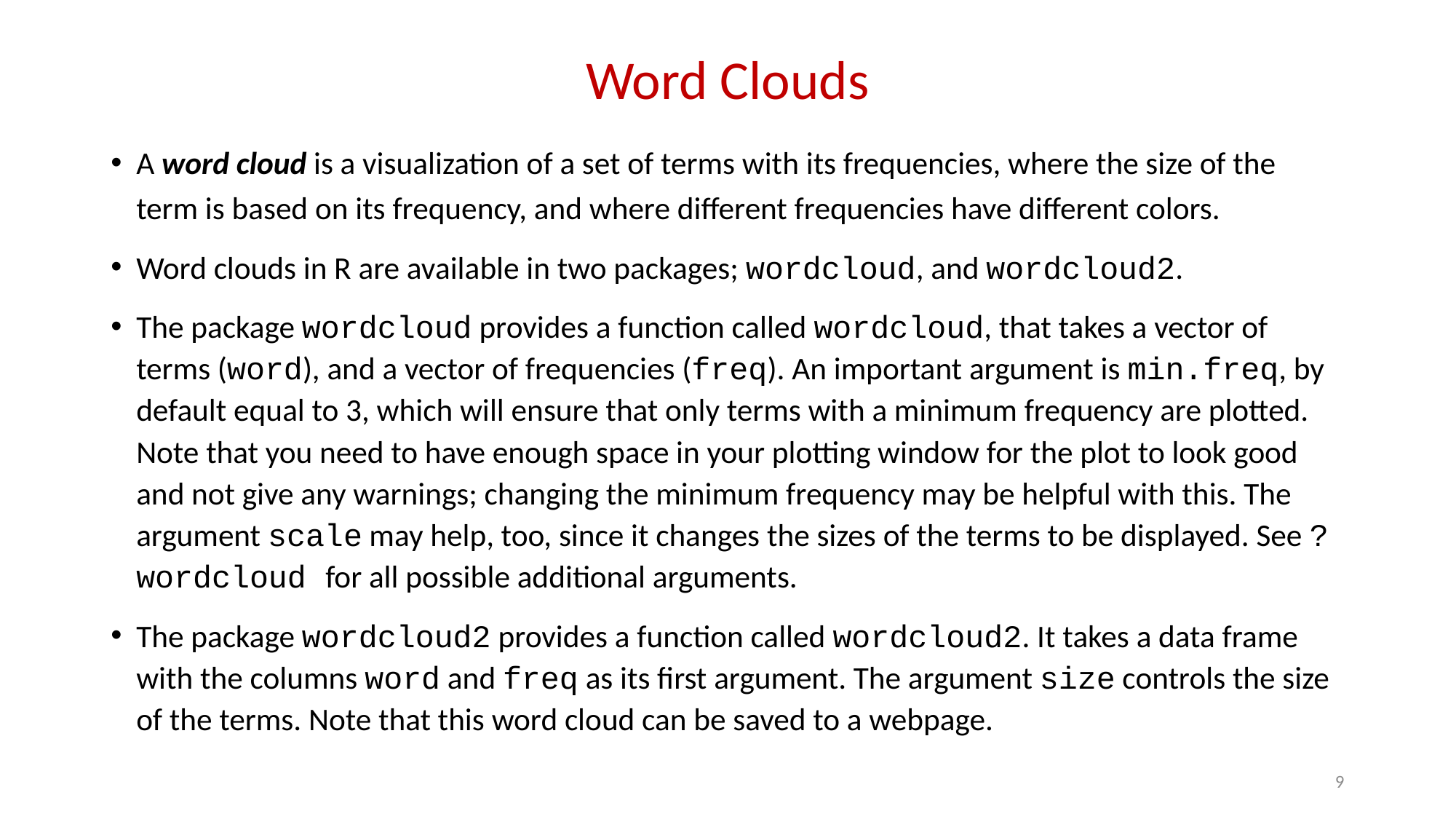

# Word Clouds
A word cloud is a visualization of a set of terms with its frequencies, where the size of the term is based on its frequency, and where different frequencies have different colors.
Word clouds in R are available in two packages; wordcloud, and wordcloud2.
The package wordcloud provides a function called wordcloud, that takes a vector of terms (word), and a vector of frequencies (freq). An important argument is min.freq, by default equal to 3, which will ensure that only terms with a minimum frequency are plotted. Note that you need to have enough space in your plotting window for the plot to look good and not give any warnings; changing the minimum frequency may be helpful with this. The argument scale may help, too, since it changes the sizes of the terms to be displayed. See ?wordcloud for all possible additional arguments.
The package wordcloud2 provides a function called wordcloud2. It takes a data frame with the columns word and freq as its first argument. The argument size controls the size of the terms. Note that this word cloud can be saved to a webpage.

9